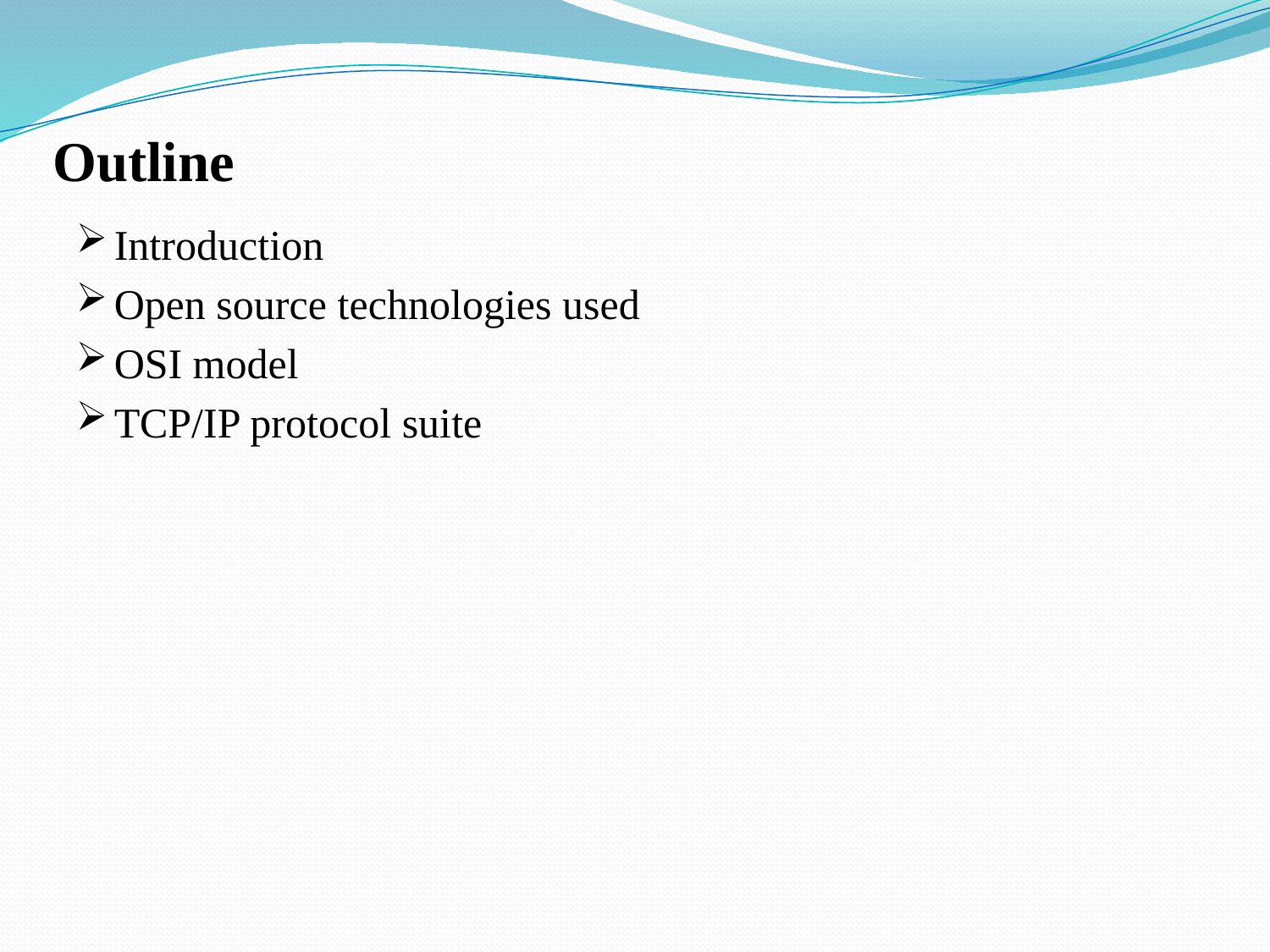

# Outline
Introduction
Open source technologies used
OSI model
TCP/IP protocol suite

2